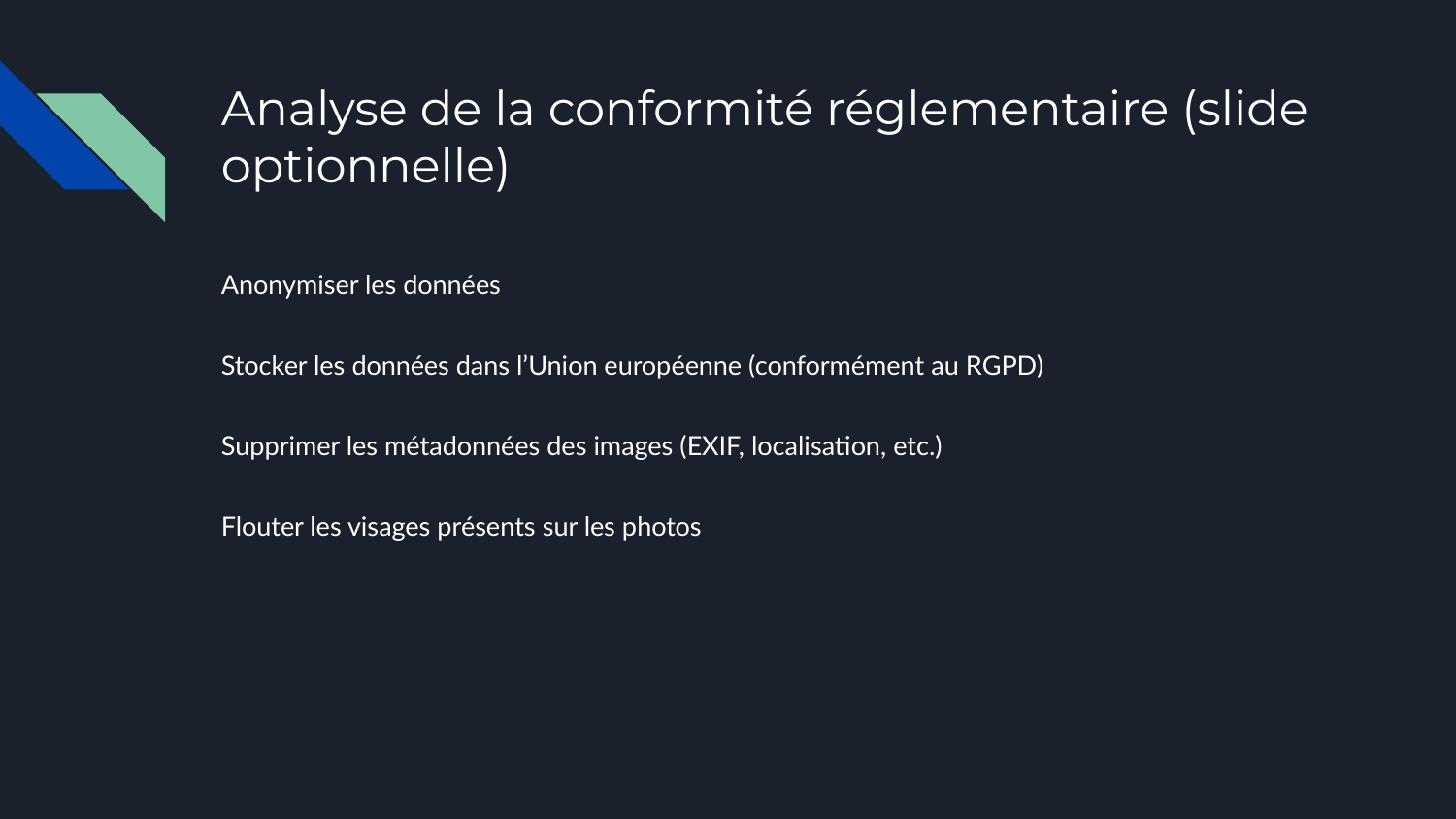

# Analyse de la conformité réglementaire (slide optionnelle)
Anonymiser les données
Stocker les données dans l’Union européenne (conformément au RGPD)
Supprimer les métadonnées des images (EXIF, localisation, etc.)
Flouter les visages présents sur les photos